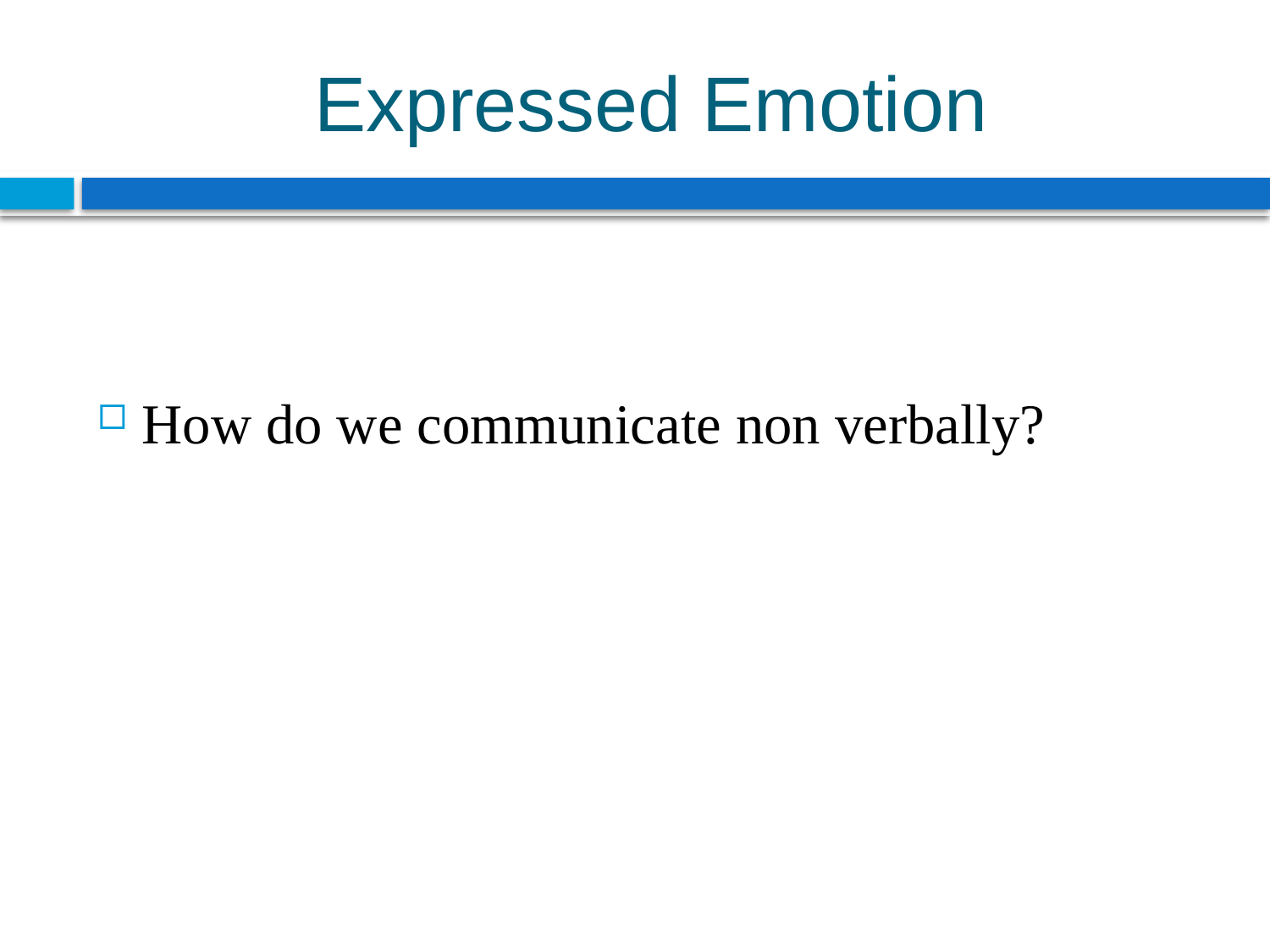

# Expressed Emotion
How do we communicate non verbally?